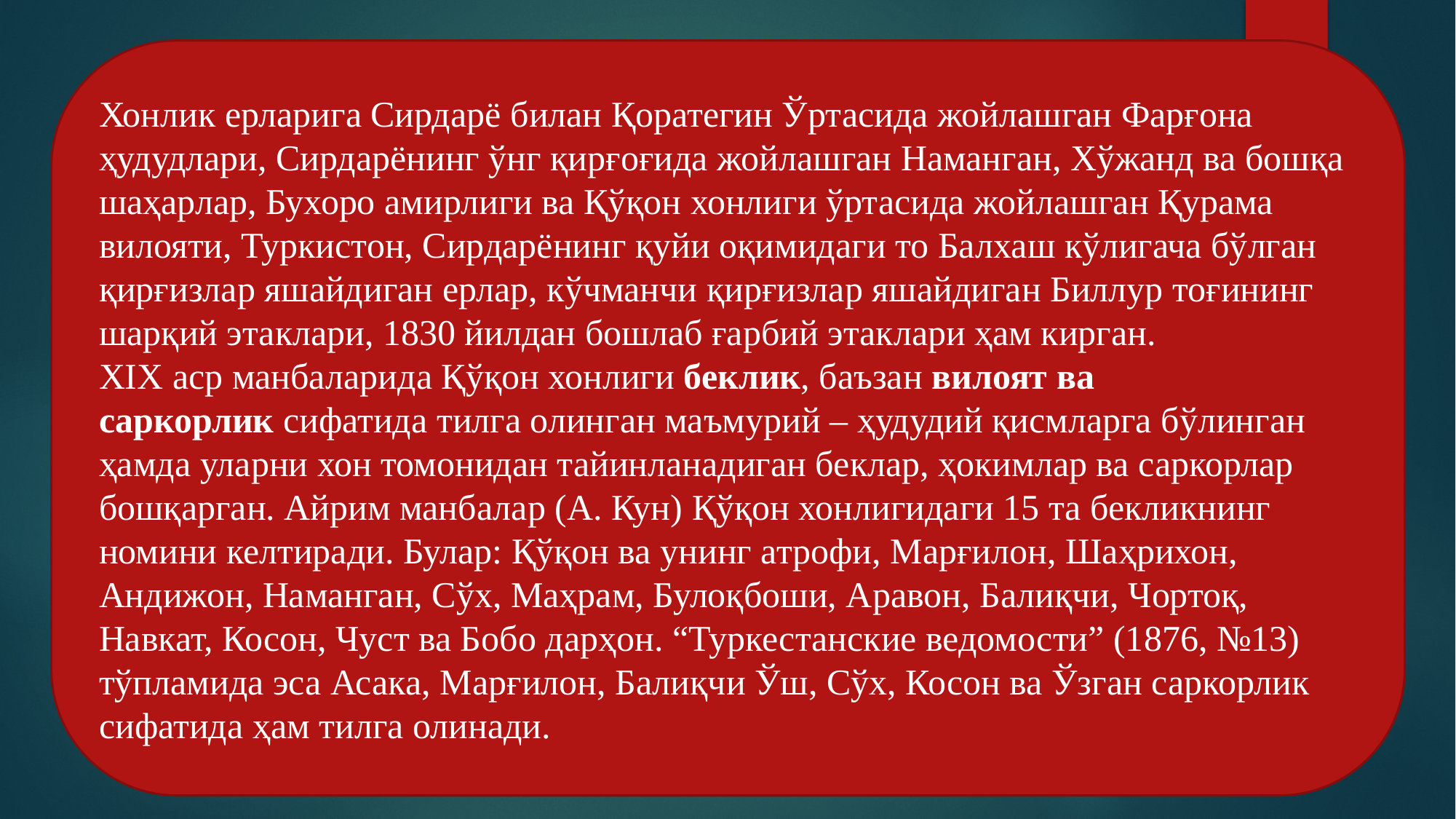

Хонлик ерларига Сирдарё билан Қоратегин Ўртасида жойлашган Фарғона ҳудудлари, Сирдарёнинг ўнг қирғоғида жойлашган Наманган, Хўжанд ва бошқа
шаҳарлар, Бухоро амирлиги ва Қўқон хонлиги ўртасида жойлашган Қурама
вилояти, Туркистон, Сирдарёнинг қуйи оқимидаги то Балхаш кўлигача бўлган
қирғизлар яшайдиган ерлар, кўчманчи қирғизлар яшайдиган Биллур тоғининг
шарқий этаклари, 1830 йилдан бошлаб ғарбий этаклари ҳам кирган.
XIХ аср манбаларида Қўқон хонлиги беклик, баъзан вилоят ва
саркорлик сифатида тилга олинган маъмурий – ҳудудий қисмларга бўлинган
ҳамда уларни хон томонидан тайинланадиган беклар, ҳокимлар ва саркорлар
бошқарган. Айрим манбалар (А. Кун) Қўқон хонлигидаги 15 та бекликнинг
номини келтиради. Булар: Қўқон ва унинг атрофи, Марғилон, Шаҳрихон,
Андижон, Наманган, Сўх, Маҳрам, Булоқбоши, Аравон, Балиқчи, Чортоқ,
Навкат, Косон, Чуст ва Бобо дарҳон. “Туркестанские ведомости” (1876, №13) тўпламида эса Асака, Марғилон, Балиқчи Ўш, Сўх, Косон ва Ўзган саркорлик
сифатида ҳам тилга олинади.